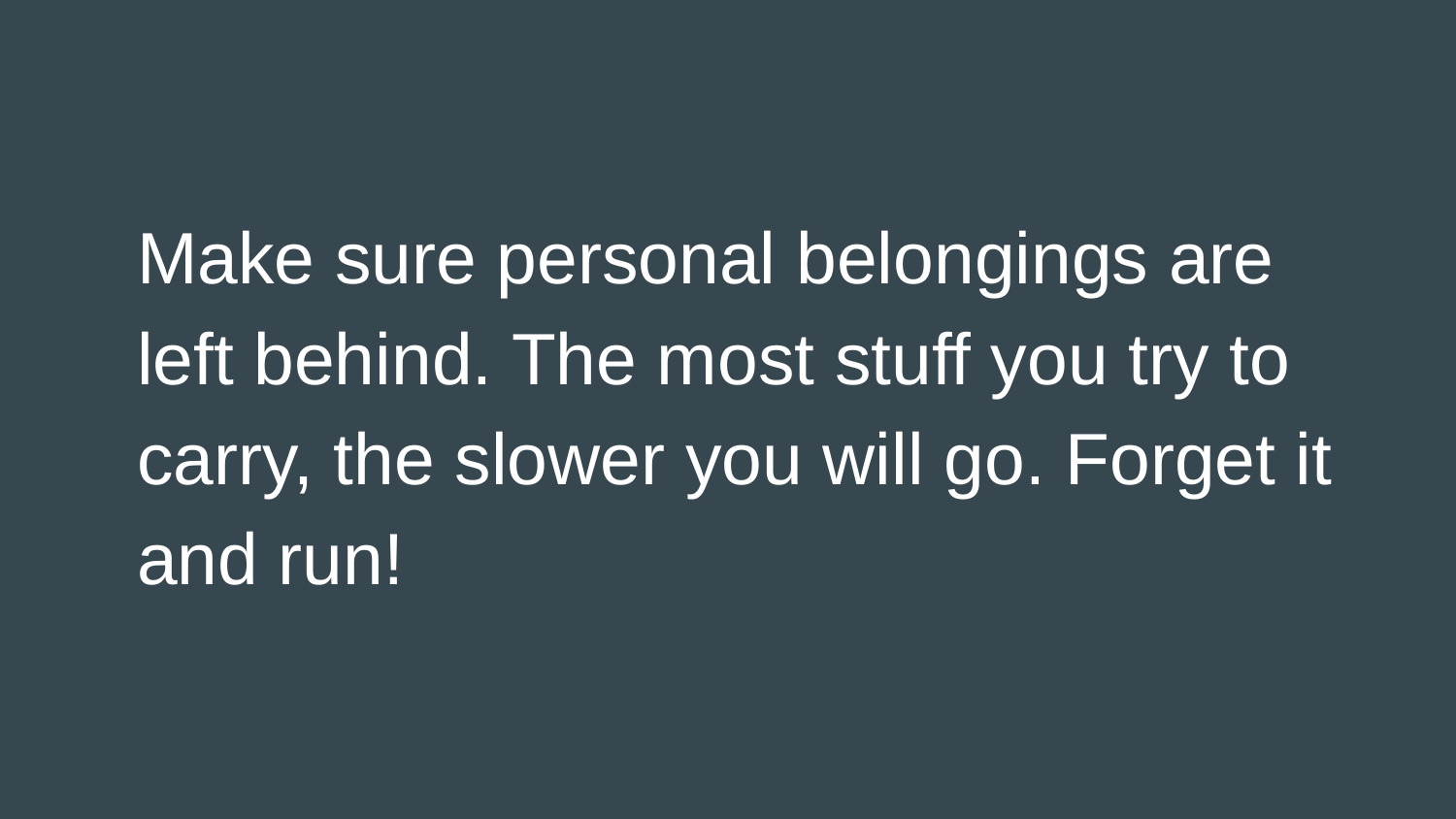

#
Make sure personal belongings are left behind. The most stuff you try to carry, the slower you will go. Forget it and run!